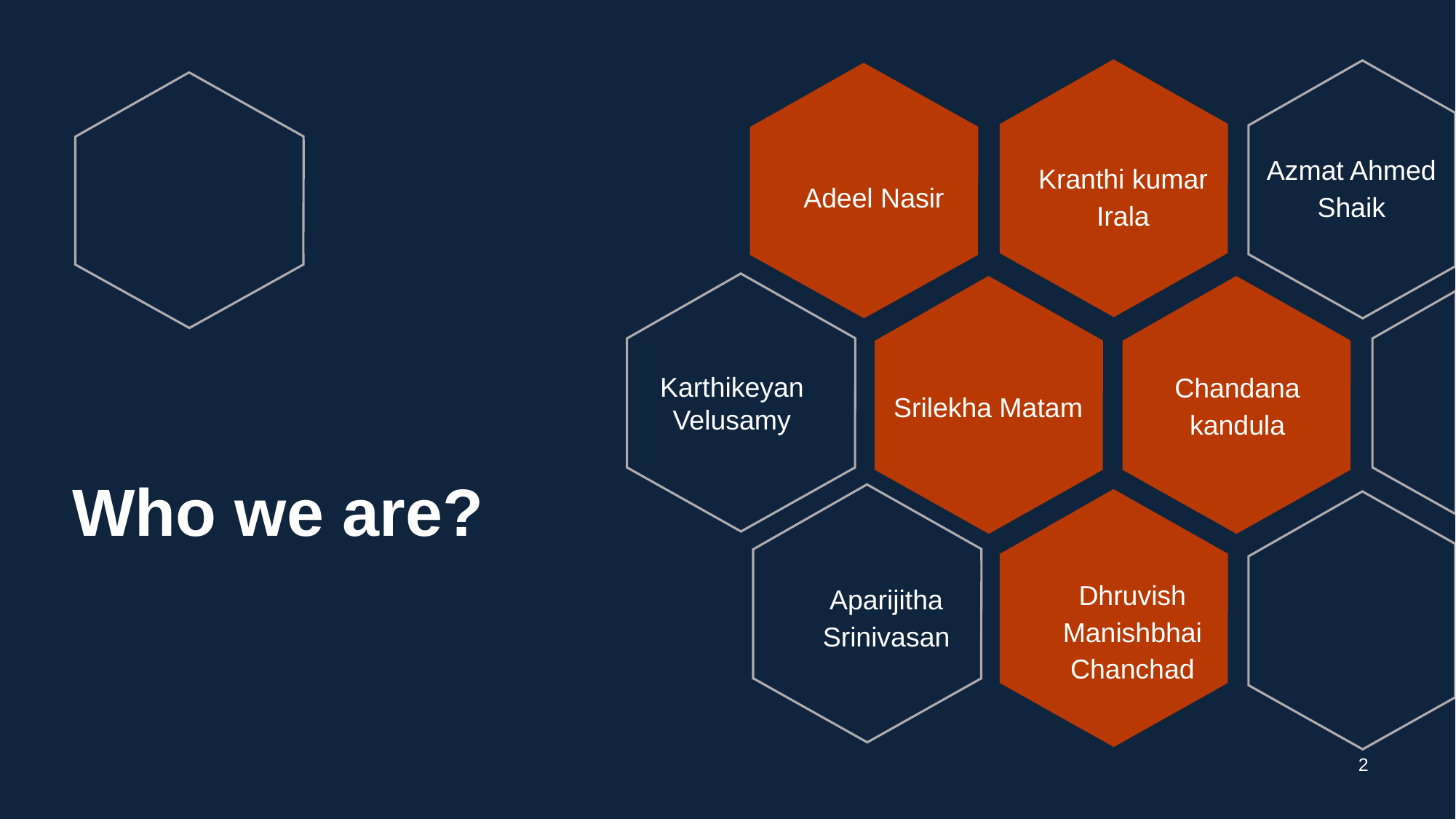

Azmat Ahmed Shaik
Kranthi kumar Irala
Adeel Nasir
Chandana kandula
Karthikeyan Velusamy
Srilekha Matam
# Who we are?
Aparijitha Srinivasan
Dhruvish Manishbhai Chanchad
2